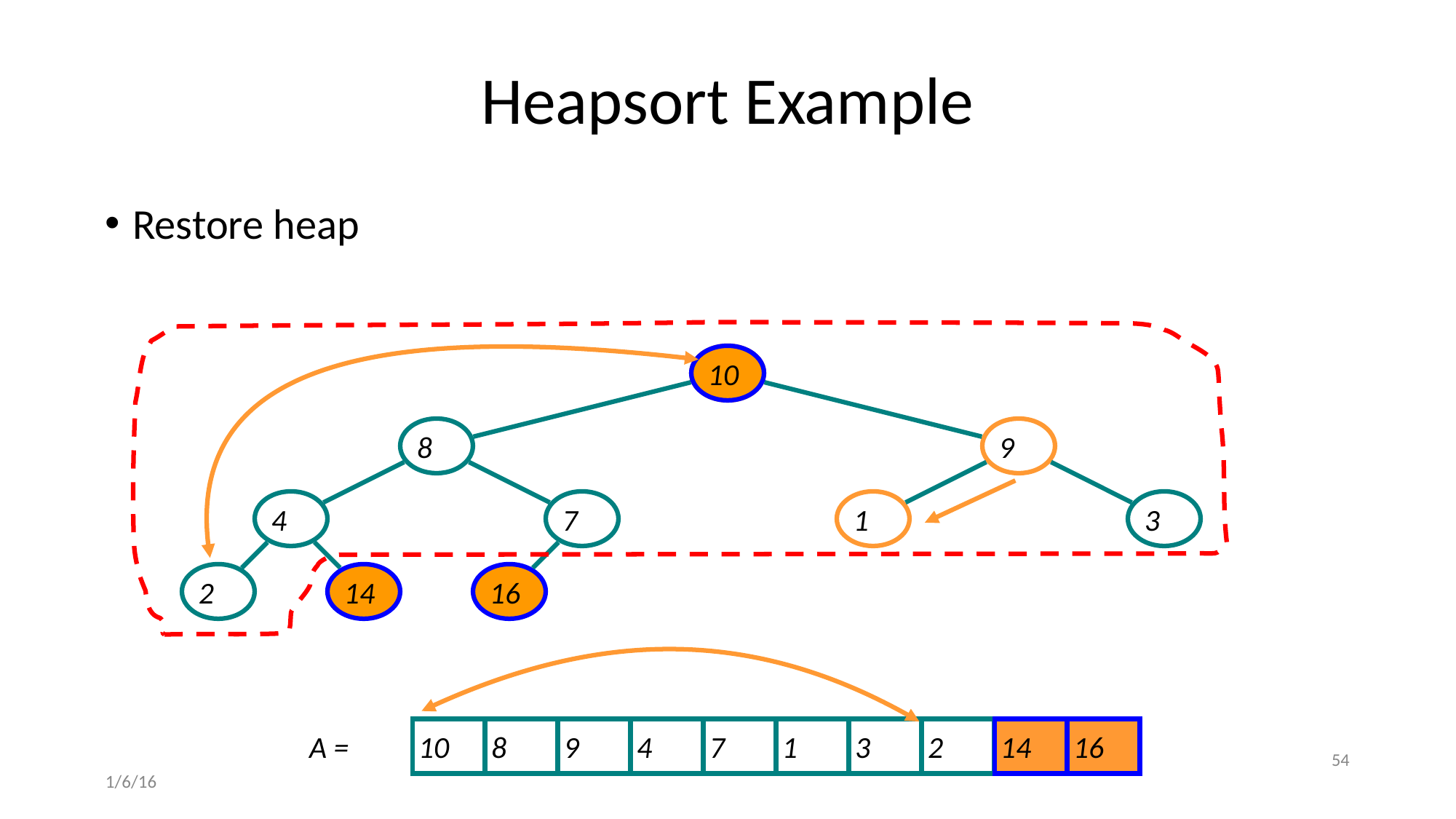

# Heapsort Example
Restore heap

10

10

8

9

4

7

1

3

2

14

16

10

8

9

4

7

1

3

2

14

16
A =
54
1/6/16